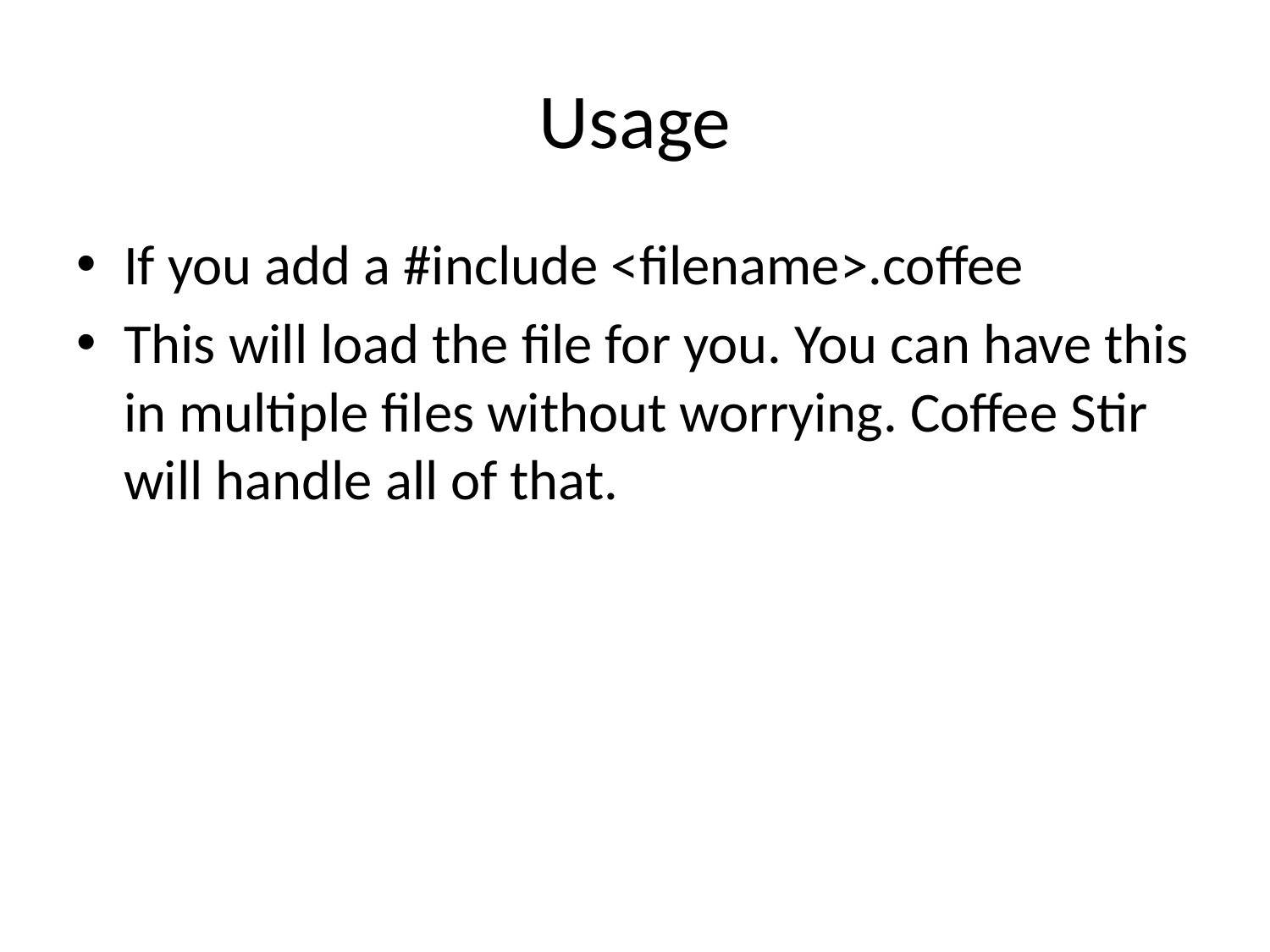

# Usage
If you add a #include <filename>.coffee
This will load the file for you. You can have this in multiple files without worrying. Coffee Stir will handle all of that.